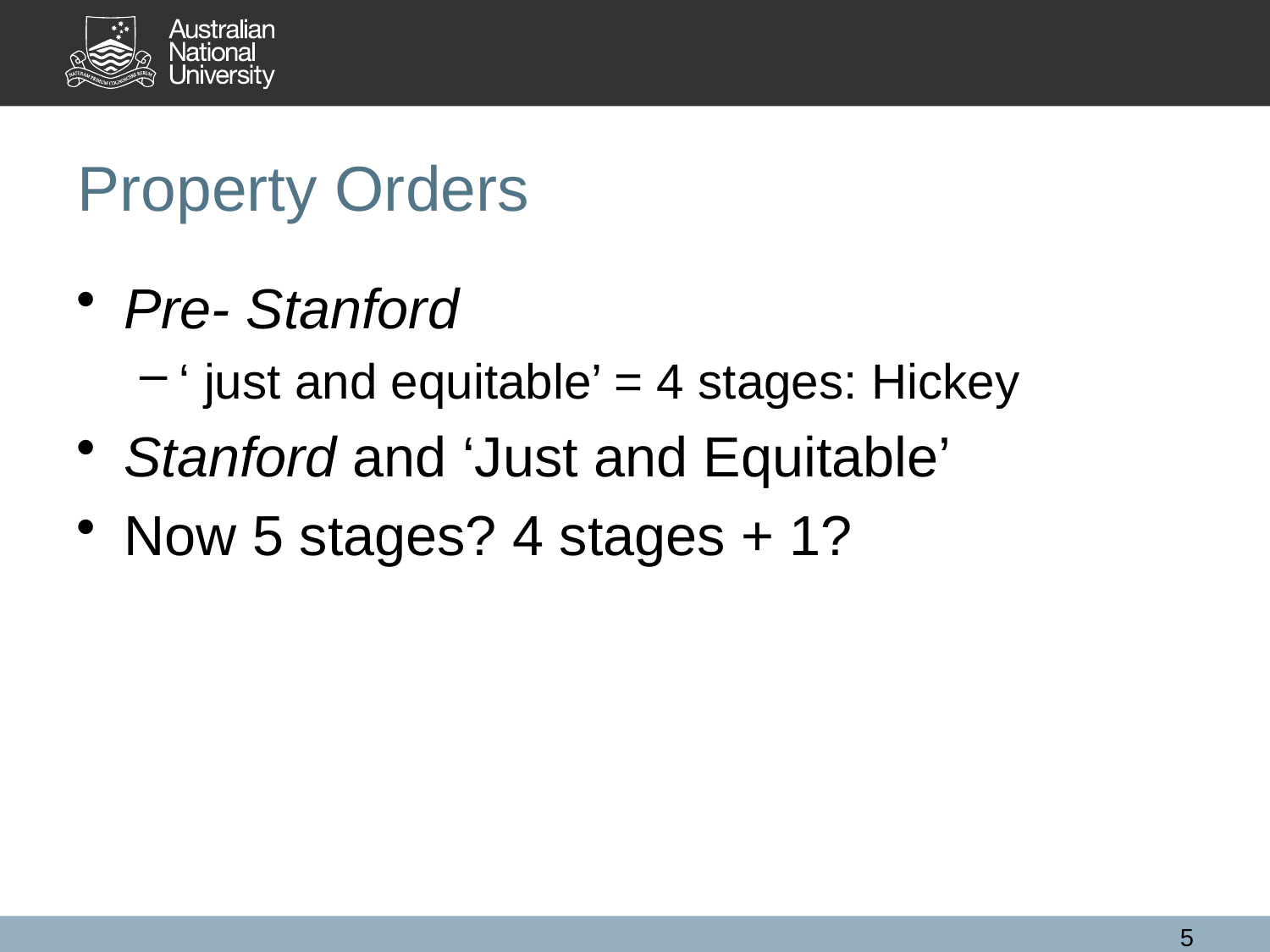

# Property Orders
Pre- Stanford
‘ just and equitable’ = 4 stages: Hickey
Stanford and ‘Just and Equitable’
Now 5 stages? 4 stages + 1?

5